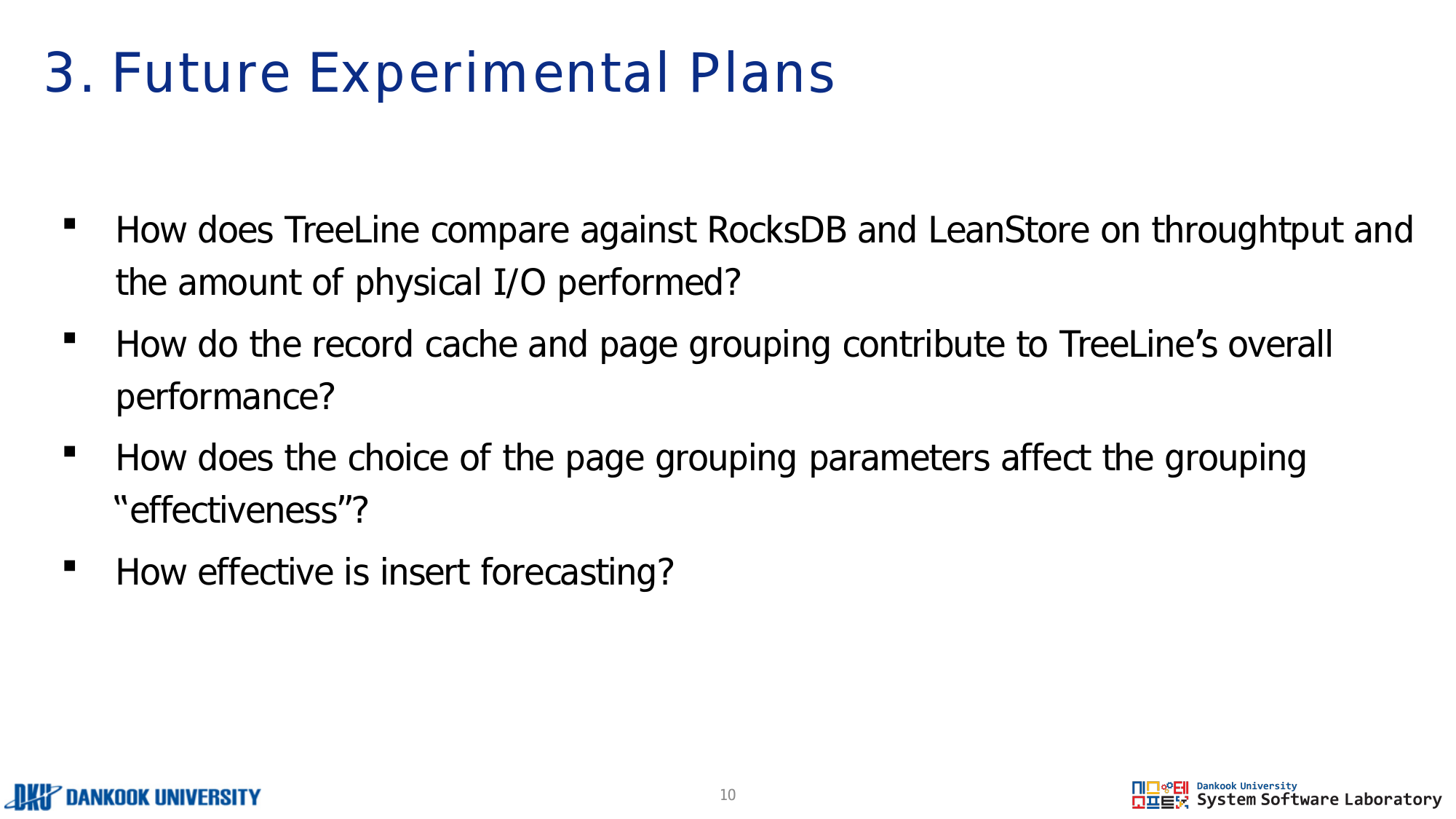

# 3. Future Experimental Plans
How does TreeLine compare against RocksDB and LeanStore on throughtput and the amount of physical I/O performed?
How do the record cache and page grouping contribute to TreeLine’s overall performance?
How does the choice of the page grouping parameters affect the grouping “effectiveness”?
How effective is insert forecasting?
10